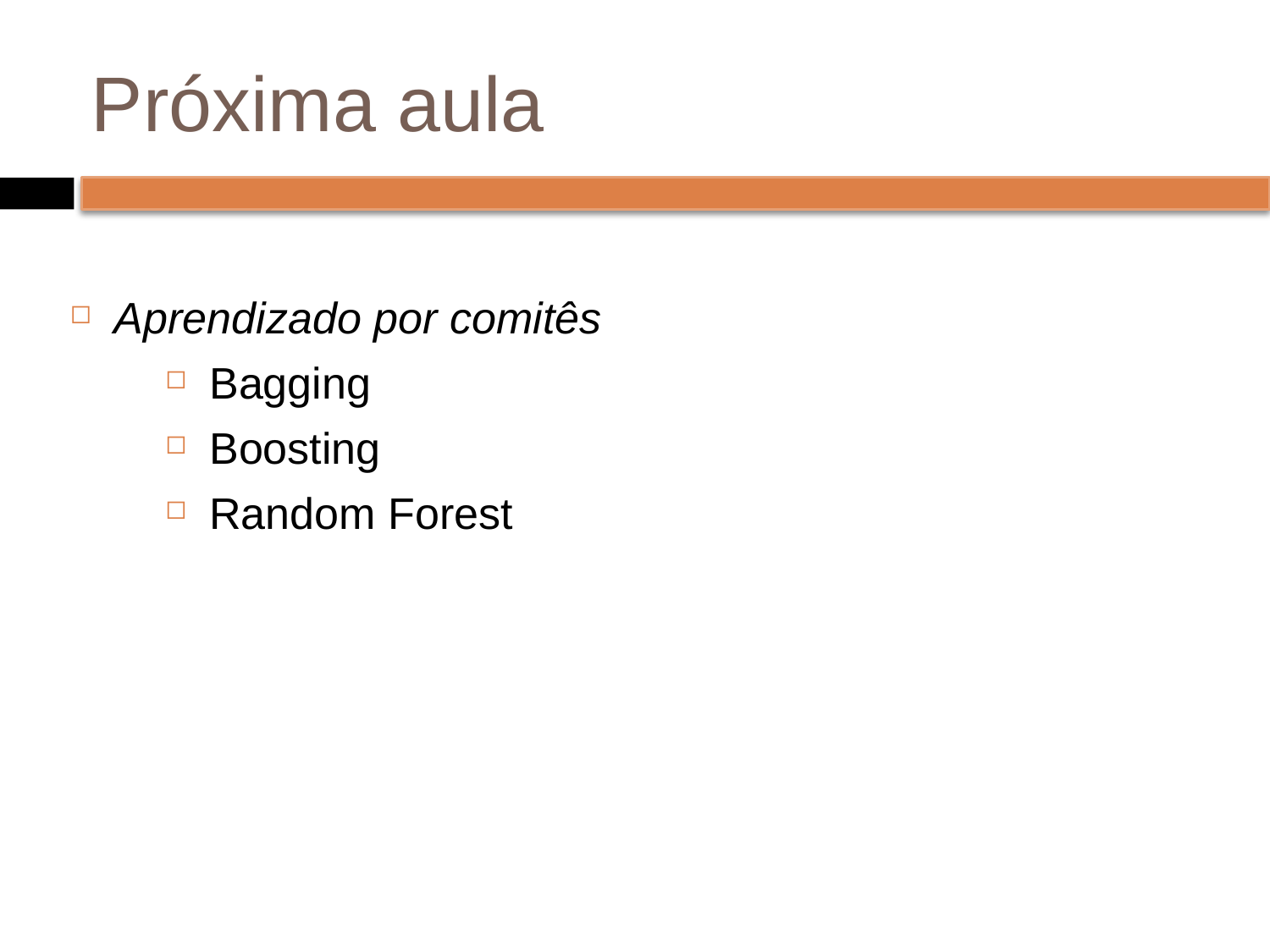

# Próxima aula

Aprendizado por comitês
Bagging
Boosting
Random Forest
54